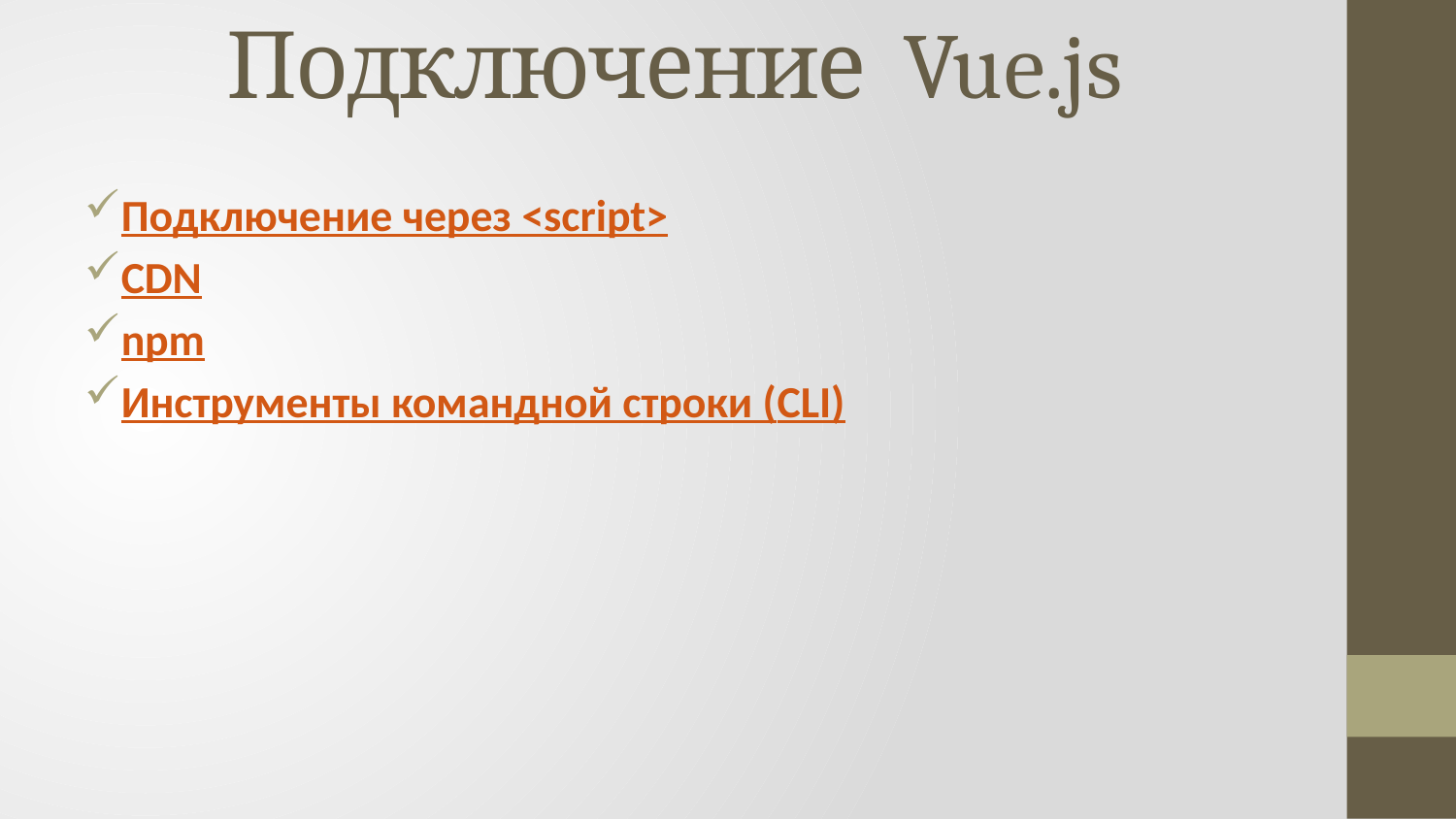

# Подключение  Vue.js

Подключение через <script>
CDN
npm
Инструменты командной строки (CLI)